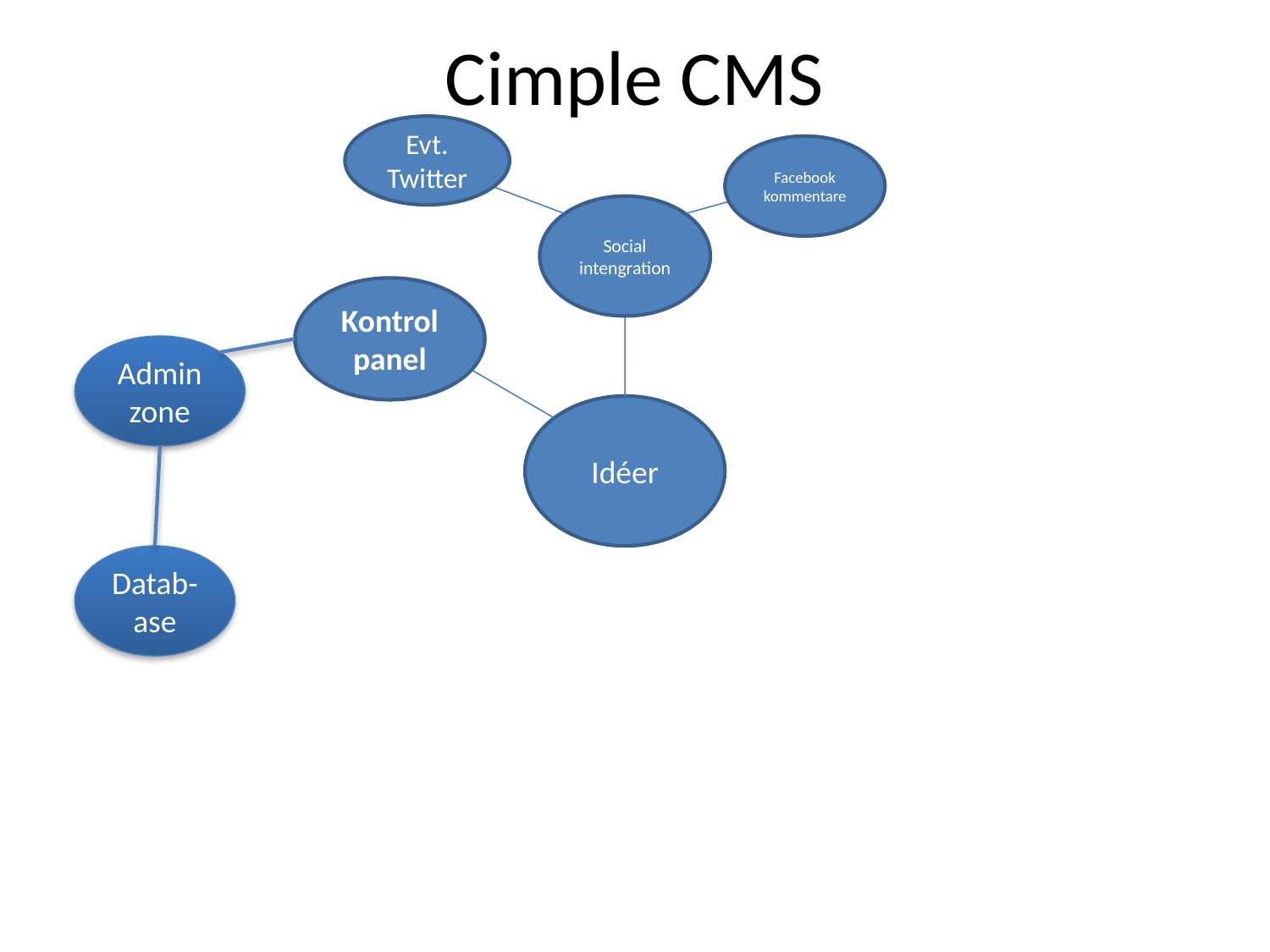

# Cimple CMS
Evt. Twitter
Facebook kommentare
Social intengration
Kontrolpanel
Admin zone
Idéer
Datab-ase